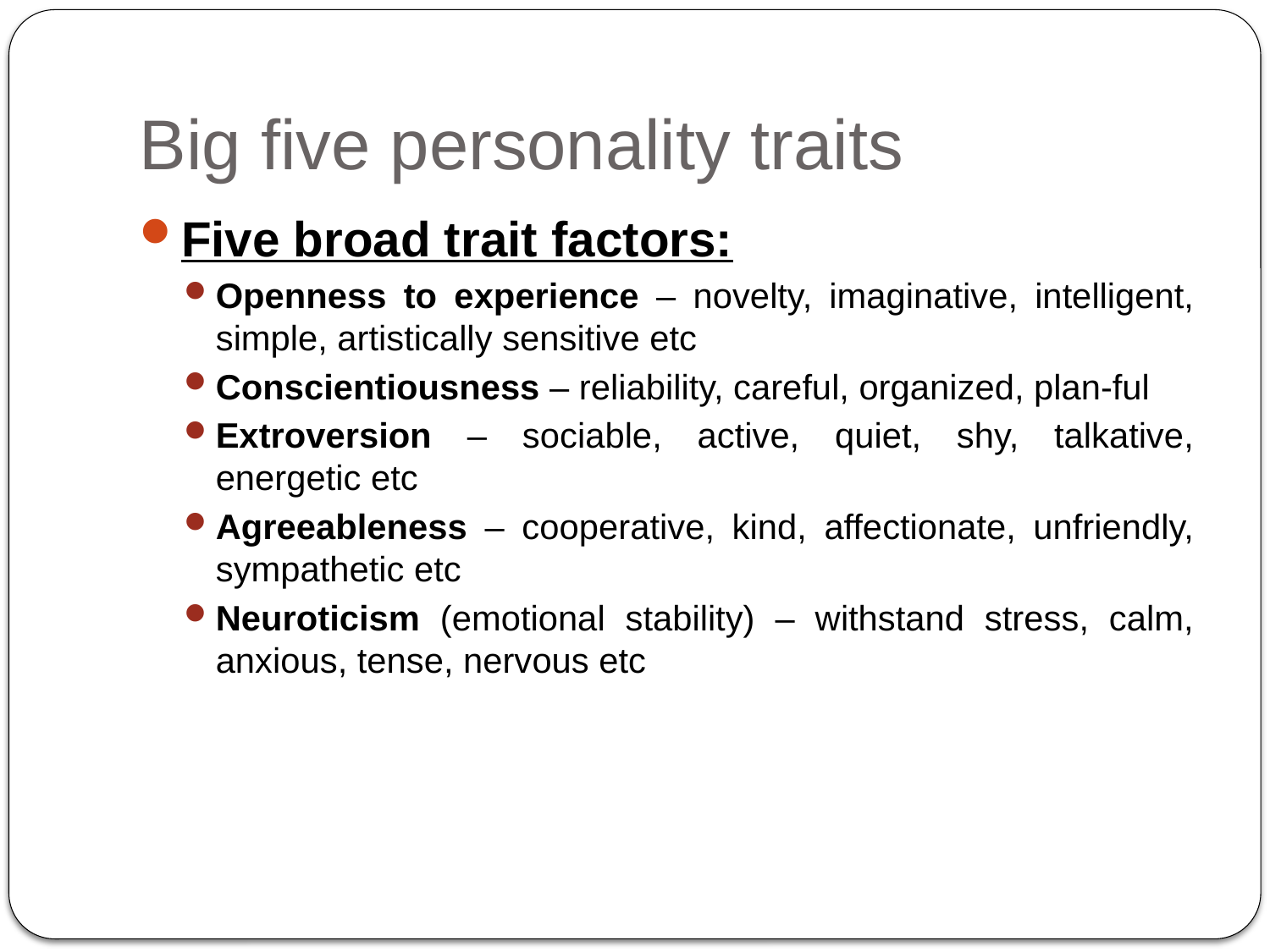

# Big five personality traits
Five broad trait factors:
Openness to experience – novelty, imaginative, intelligent, simple, artistically sensitive etc
Conscientiousness – reliability, careful, organized, plan-ful
Extroversion – sociable, active, quiet, shy, talkative, energetic etc
Agreeableness – cooperative, kind, affectionate, unfriendly, sympathetic etc
Neuroticism (emotional stability) – withstand stress, calm, anxious, tense, nervous etc